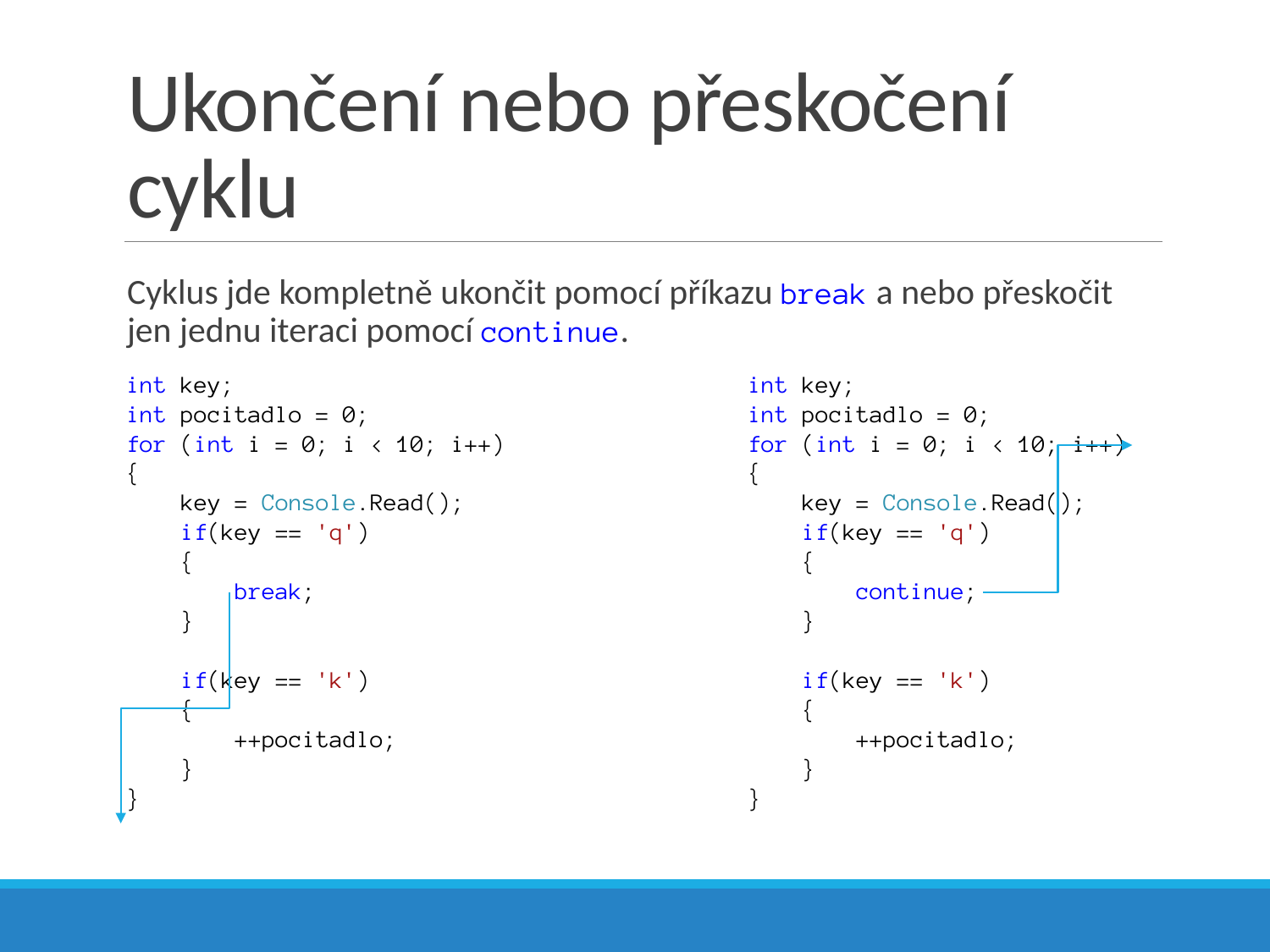

# Ukončení nebo přeskočení cyklu
Cyklus jde kompletně ukončit pomocí příkazu break a nebo přeskočit jen jednu iteraci pomocí continue.
int key;
int pocitadlo = 0;
for (int i = 0; i < 10; i++)
{
    key = Console.Read();
    if(key == 'q')
    {
        continue;
    }

    if(key == 'k')
    {
        ++pocitadlo;
    }
}
int key;
int pocitadlo = 0;
for (int i = 0; i < 10; i++)
{
    key = Console.Read();
    if(key == 'q')
    {
        break;
    }

    if(key == 'k')
    {
        ++pocitadlo;
    }
}